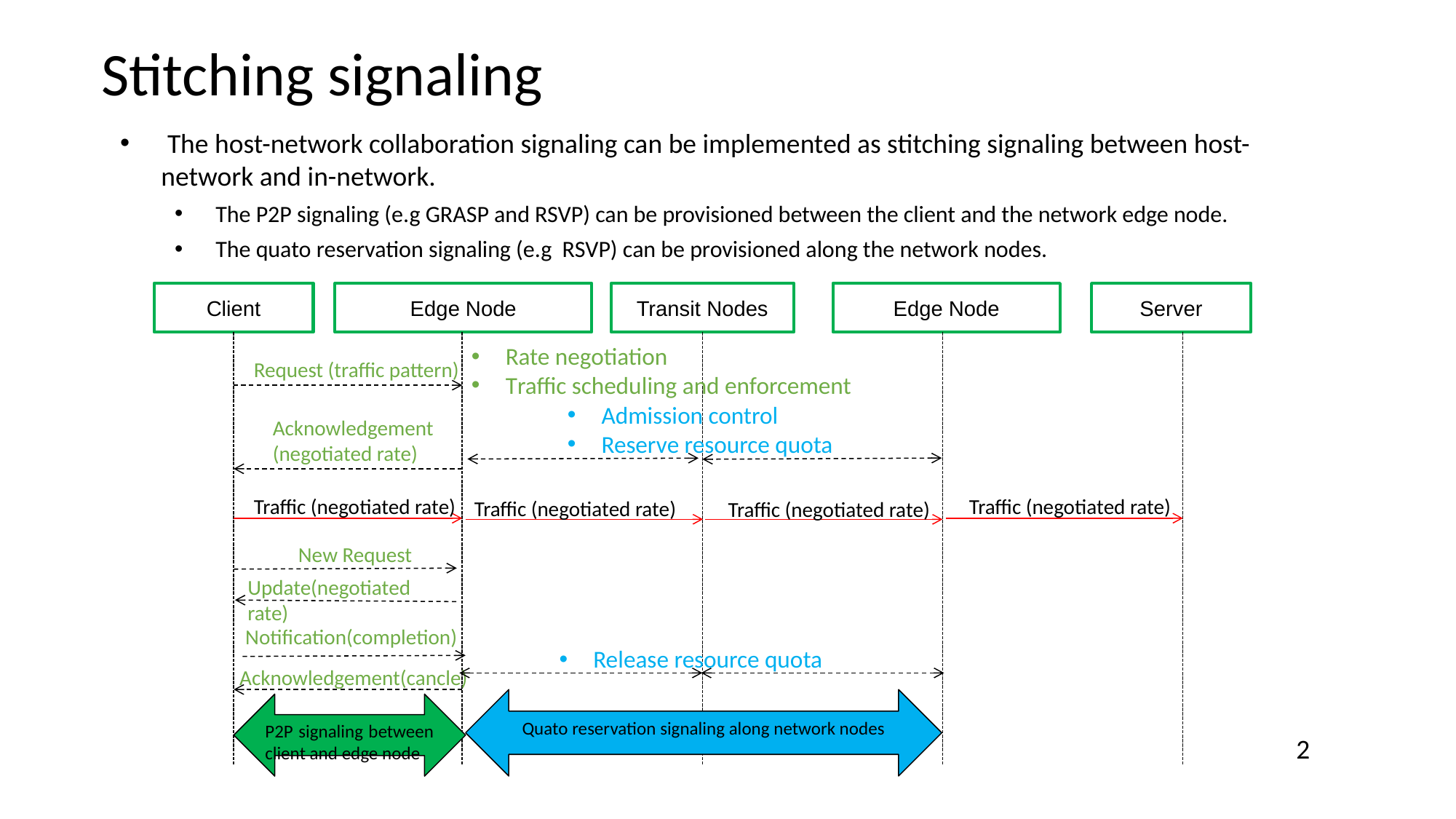

# Stitching signaling
 The host-network collaboration signaling can be implemented as stitching signaling between host-network and in-network.
The P2P signaling (e.g GRASP and RSVP) can be provisioned between the client and the network edge node.
The quato reservation signaling (e.g  RSVP) can be provisioned along the network nodes.

Client
Edge Node
Transit Nodes
Edge Node
Server
Request (traffic pattern)
Acknowledgement
(negotiated rate)
Traffic (negotiated rate)
Traffic (negotiated rate)
Traffic (negotiated rate)
Traffic (negotiated rate)
Rate negotiation
Traffic scheduling and enforcement
Admission control
Reserve resource quota
New Request
Update(negotiated rate)
Notification(completion)
Release resource quota
Acknowledgement(cancle)
Quato reservation signaling along network nodes
P2P signaling between client and edge node
2